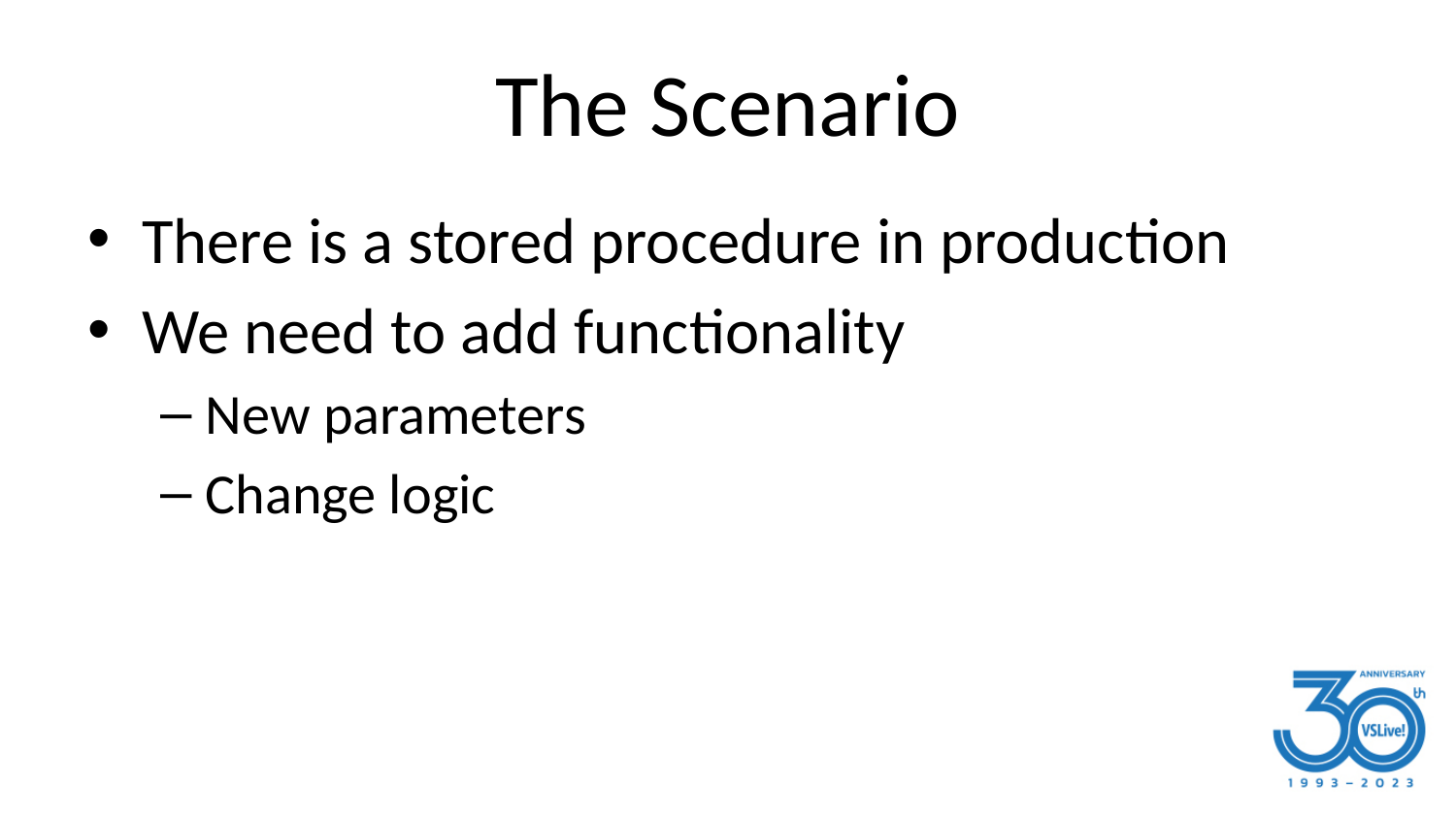

# The Scenario
There is a stored procedure in production
We need to add functionality
New parameters
Change logic